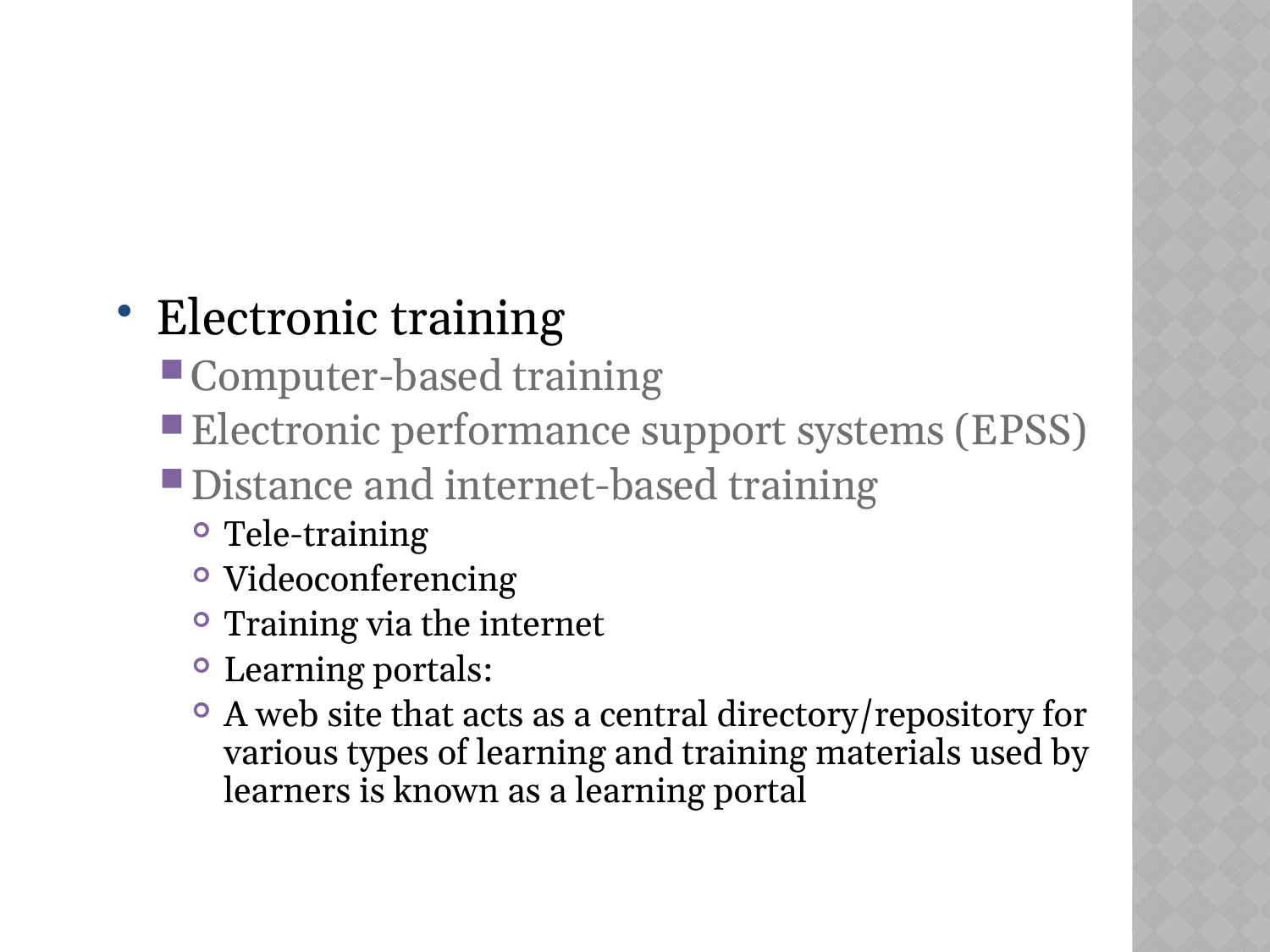

#
Electronic training
Computer-based training
Electronic performance support systems (EPSS)
Distance and internet-based training
Tele-training
Videoconferencing
Training via the internet
Learning portals:
A web site that acts as a central directory/repository for various types of learning and training materials used by learners is known as a learning portal